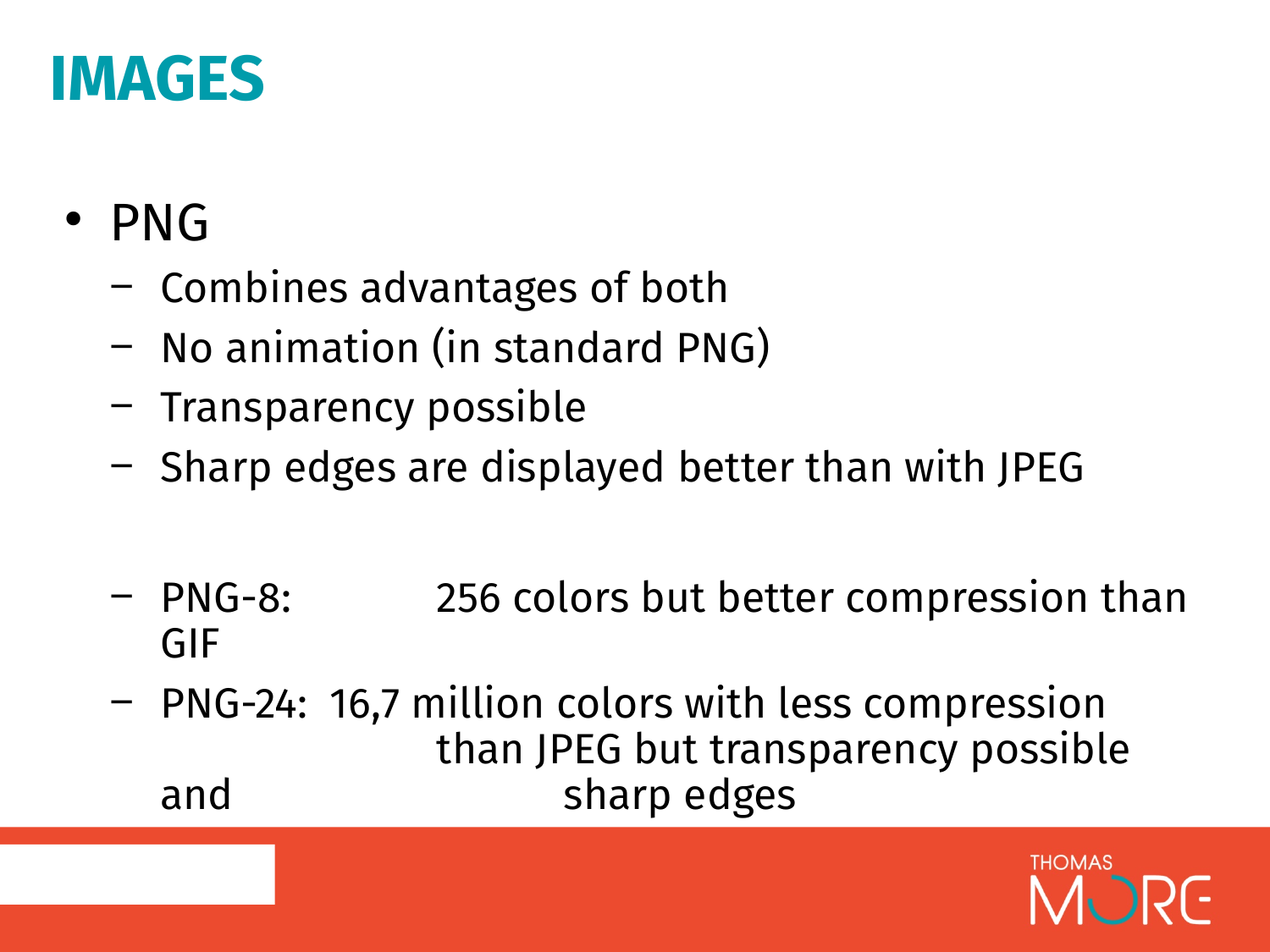

# images
PNG
Combines advantages of both
No animation (in standard PNG)
Transparency possible
Sharp edges are displayed better than with JPEG

PNG-8: 	  256 colors but better compression than GIF
PNG-24:  16,7 million colors with less compression 			  than JPEG but transparency possible and 			  sharp edges